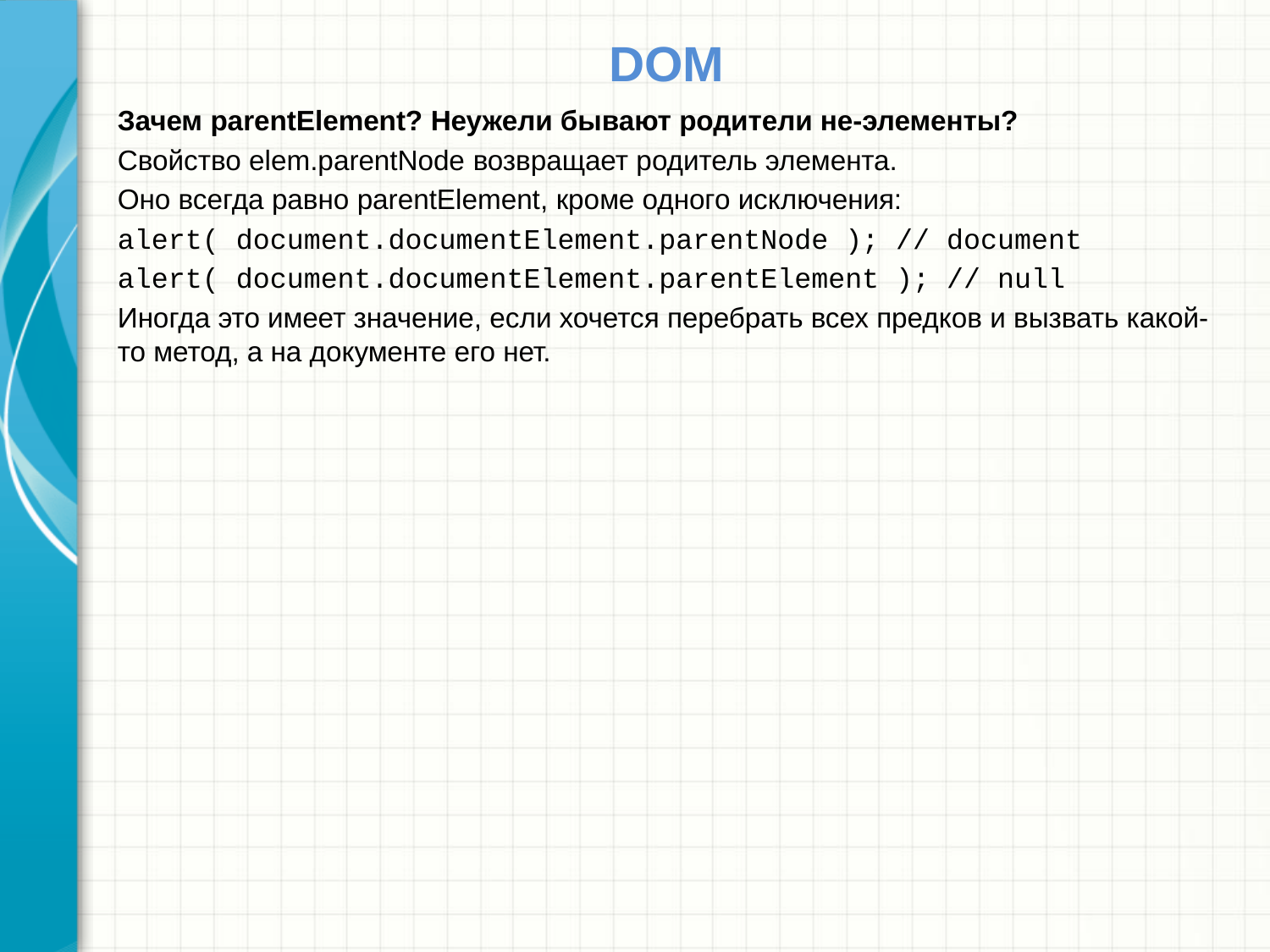

# DOM
Зачем parentElement? Неужели бывают родители не-элементы?
Свойство elem.parentNode возвращает родитель элемента.
Оно всегда равно parentElement, кроме одного исключения:
alert( document.documentElement.parentNode ); // document
alert( document.documentElement.parentElement ); // null
Иногда это имеет значение, если хочется перебрать всех предков и вызвать какой-то метод, а на документе его нет.